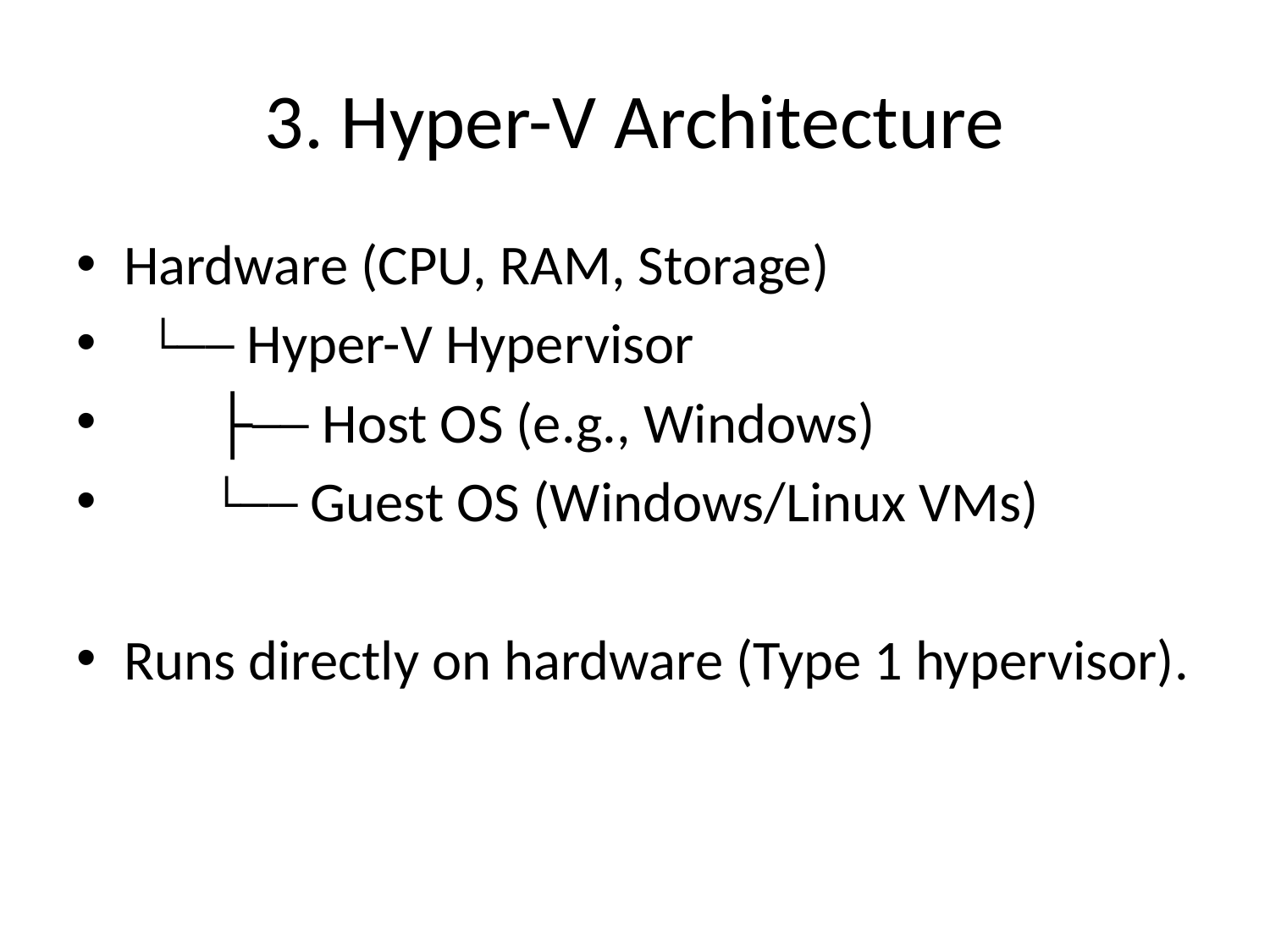

# 3. Hyper-V Architecture
Hardware (CPU, RAM, Storage)
  └── Hyper-V Hypervisor
       ├── Host OS (e.g., Windows)
       └── Guest OS (Windows/Linux VMs)

Runs directly on hardware (Type 1 hypervisor).